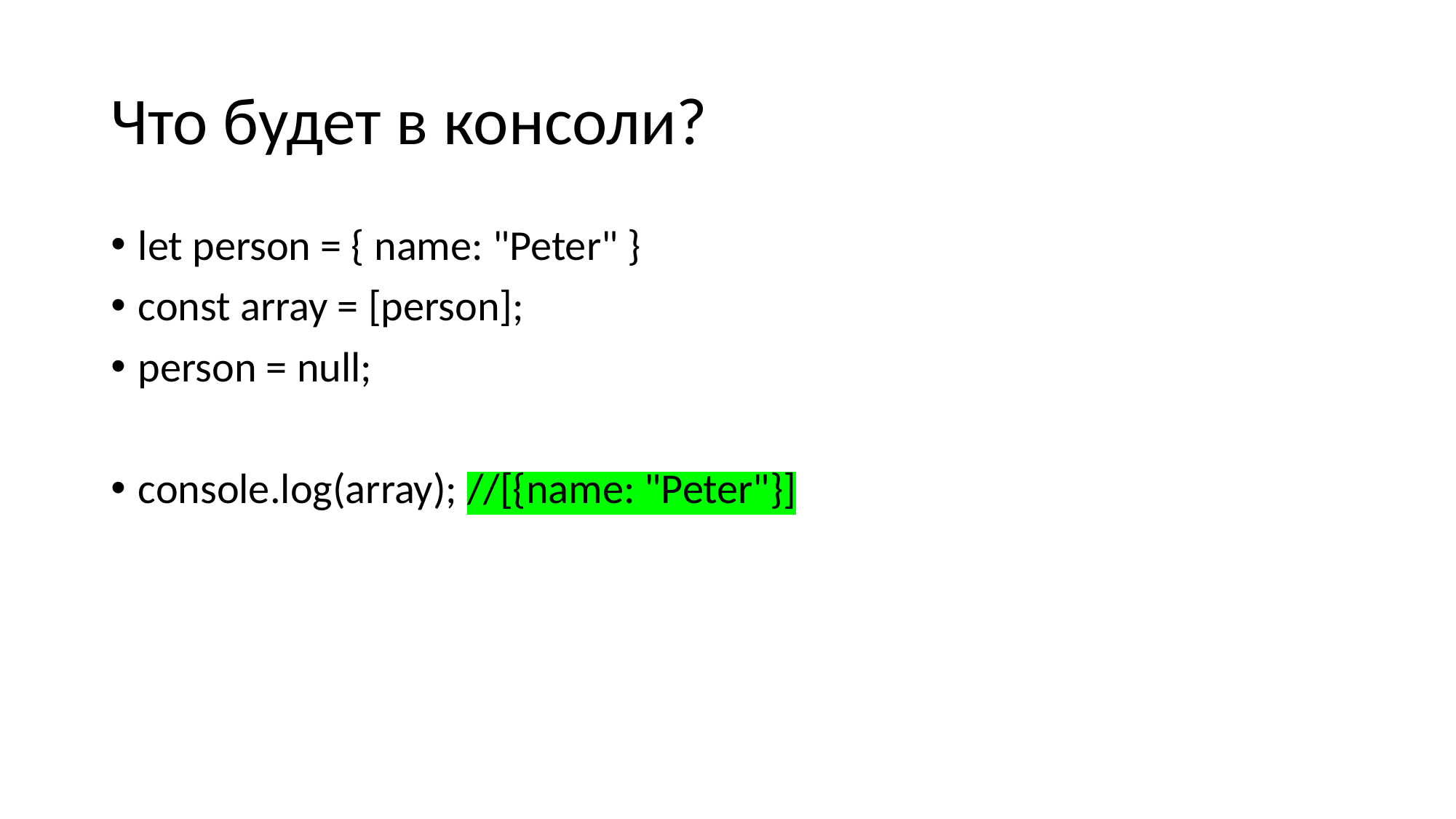

# Что будет в консоли?
let person = { name: "Peter" }
const array = [person];
person = null;

console.log(array); //[{name: "Peter"}]